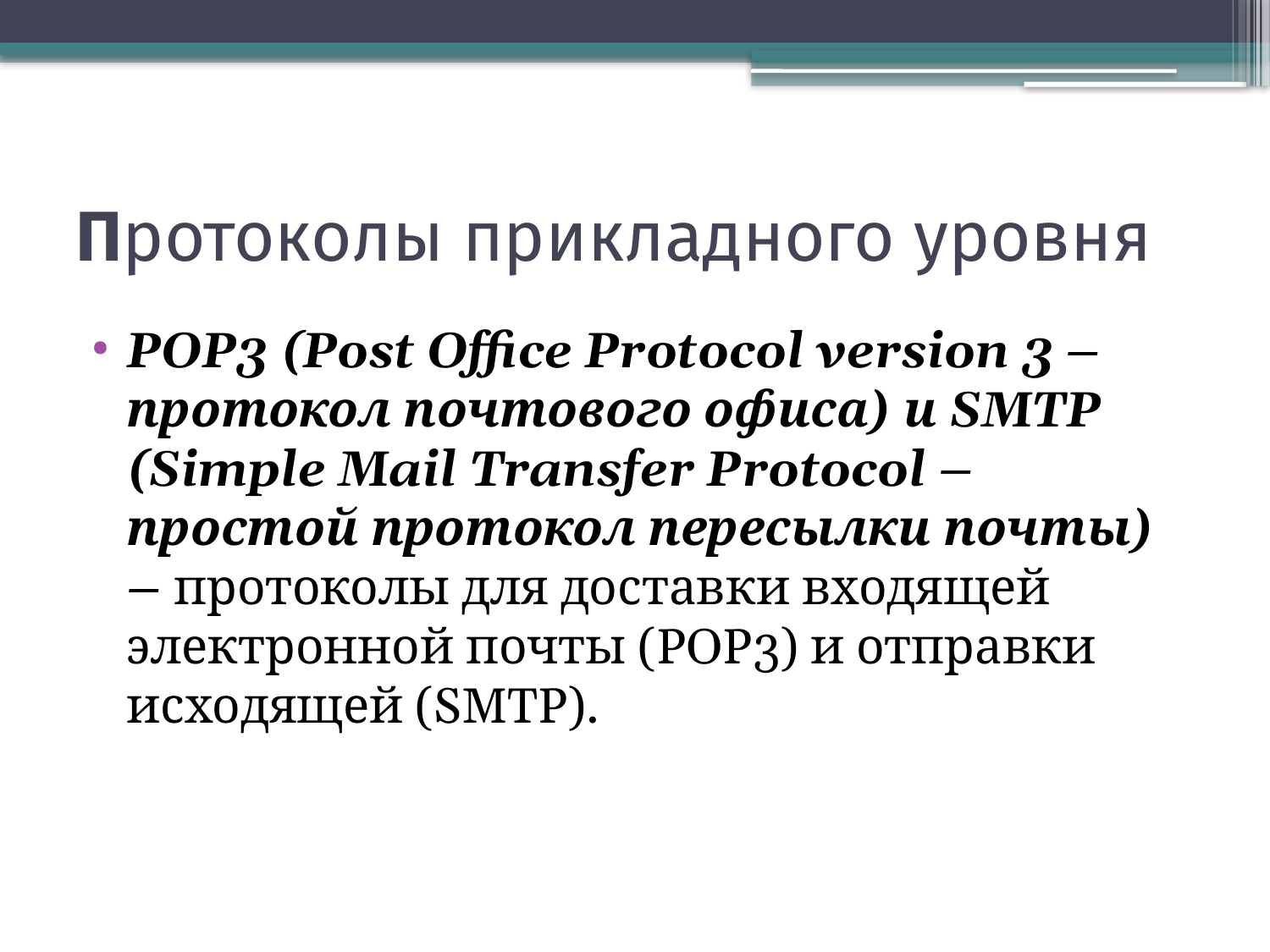

# Протоколы прикладного уровня
POP3 (Post Office Protocol version 3 – протокол почтового офиса) и SMTP (Simple Mail Transfer Protocol – простой протокол пересылки почты) – протоколы для доставки входящей электронной почты (POP3) и отправки исходящей (SMTP).